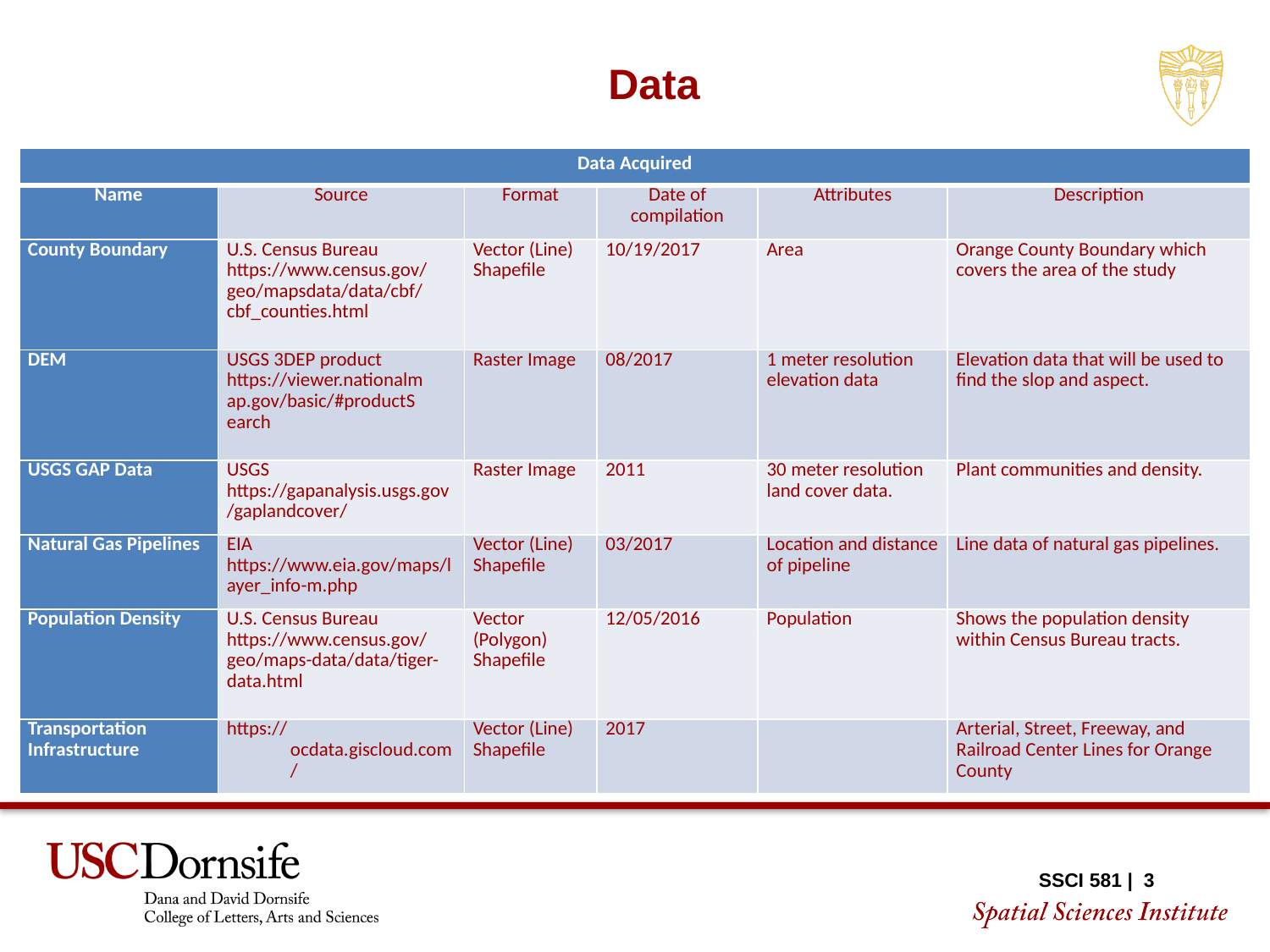

Data
| Data Acquired |  |  |  |  |  |
| --- | --- | --- | --- | --- | --- |
| Name | Source | Format | Date of compilation | Attributes | Description |
| County Boundary | U.S. Census Bureau https://www.census.gov/geo/mapsdata/data/cbf/cbf\_counties.html | Vector (Line) Shapefile | 10/19/2017 | Area | Orange County Boundary which covers the area of the study |
| DEM | USGS​ ​3DEP​ ​product https://viewer.nationalm ap.gov/basic/#productS earch | Raster Image | 08/2017 | 1 meter resolution elevation data | Elevation data that will be used to find the slop and aspect. |
| USGS GAP Data | USGS https://gapanalysis.usgs.gov/gaplandcover/ | Raster Image | 2011 | 30 meter resolution land cover data. | Plant communities and density. |
| Natural Gas Pipelines | EIA https://www.eia.gov/maps/layer\_info-m.php | Vector (Line) Shapefile | 03/2017 | Location and distance of pipeline | Line data of natural gas pipelines. |
| Population Density | U.S. Census Bureau https://www.census.gov/geo/maps-data/data/tiger-data.html | Vector (Polygon) Shapefile | 12/05/2016 | Population | Shows the population density within Census Bureau tracts. |
| Transportation Infrastructure | https://ocdata.giscloud.com/ | Vector (Line) Shapefile | 2017 |  | Arterial, Street, Freeway, and Railroad Center Lines for Orange County |
SSCI 581 |  3

SECTION TITLE  |  2